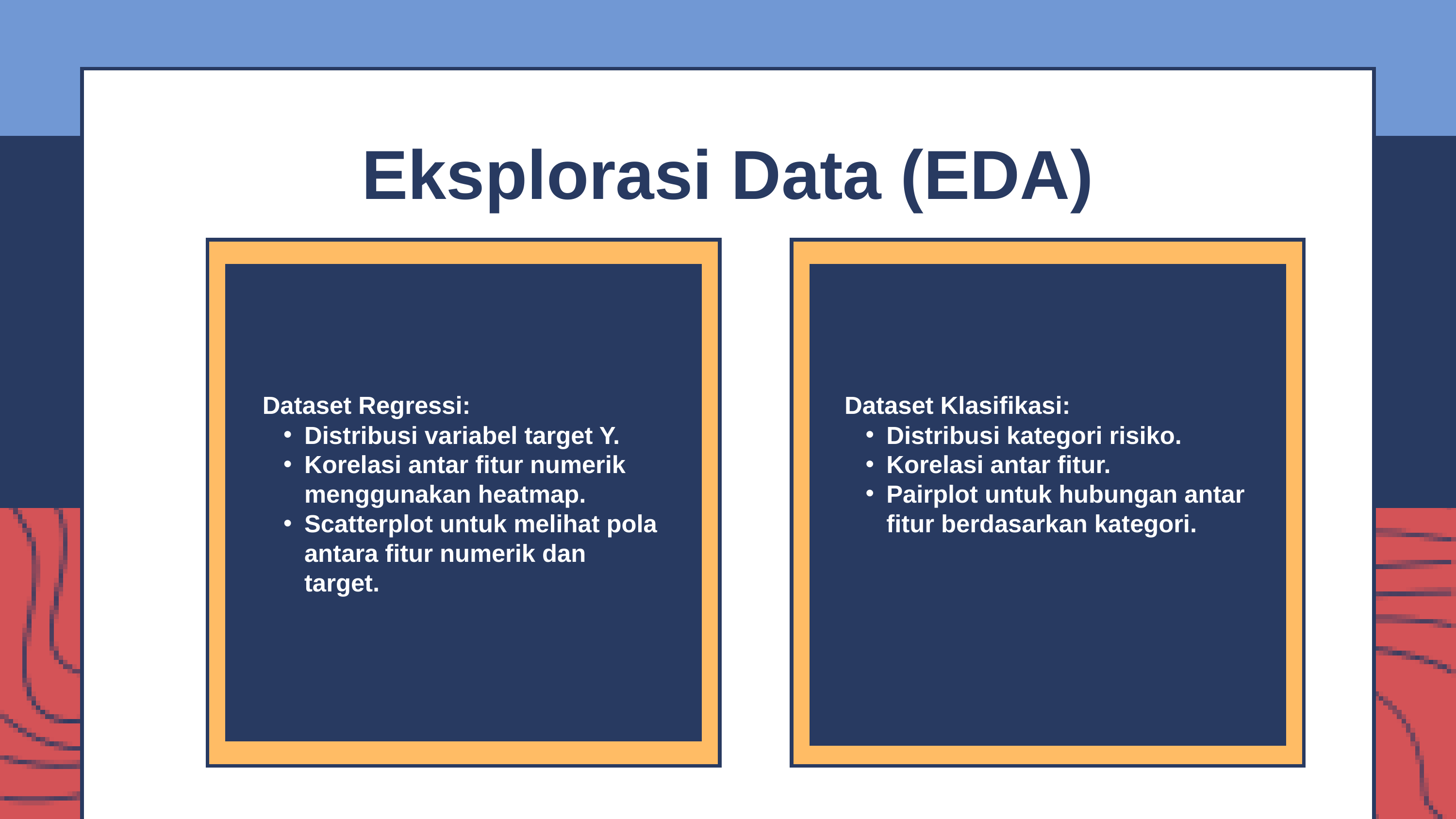

Eksplorasi Data (EDA)

Dataset Regressi:
Distribusi variabel target Y.
Korelasi antar fitur numerik menggunakan heatmap.
Scatterplot untuk melihat pola antara fitur numerik dan target.

Dataset Klasifikasi:
Distribusi kategori risiko.
Korelasi antar fitur.
Pairplot untuk hubungan antar fitur berdasarkan kategori.